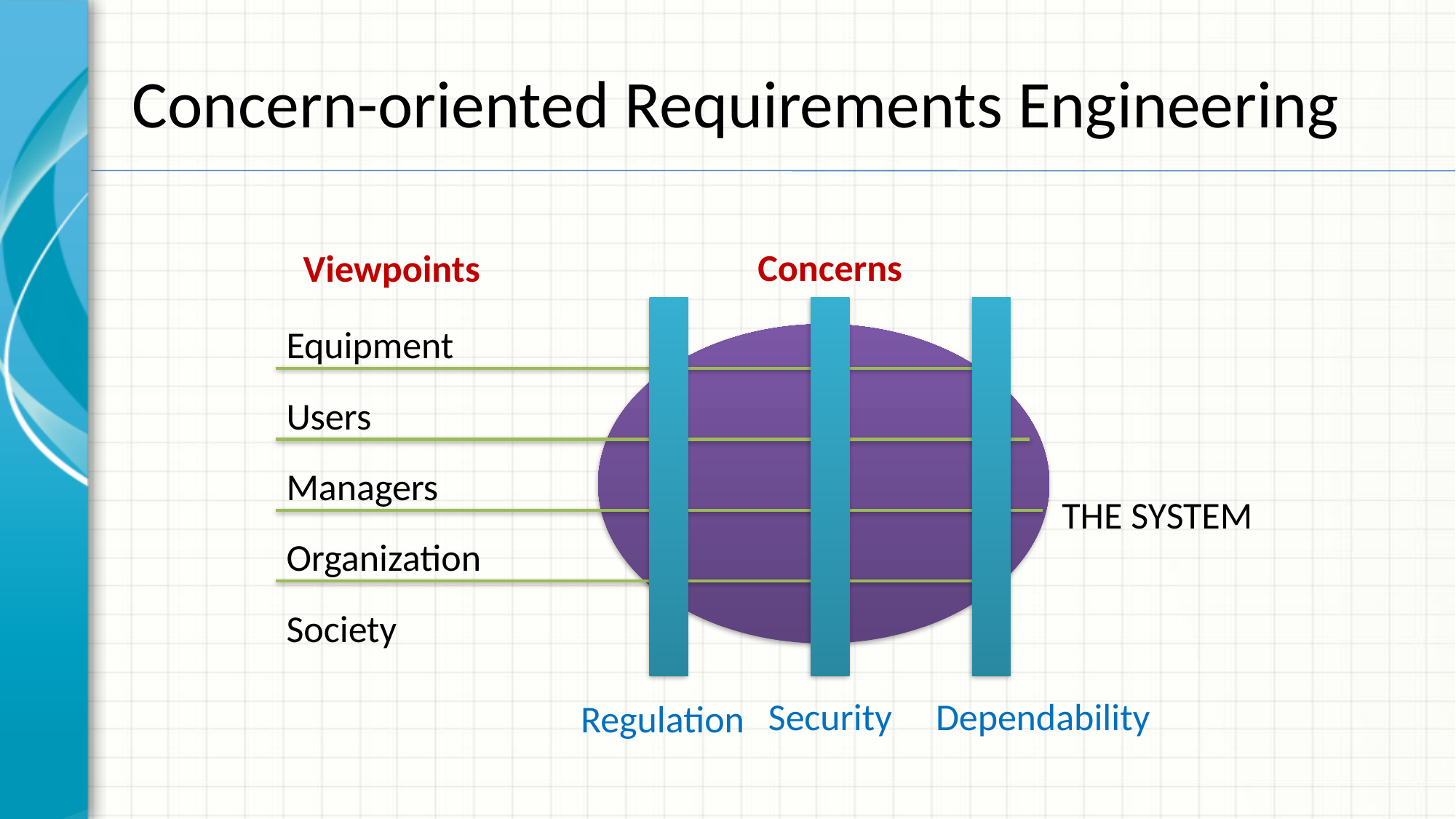

# Concern-oriented Requirements Engineering
Concerns
Viewpoints

Equipment

Users
Managers
THE SYSTEM
Organization
Society
Security
Dependability
Regulation